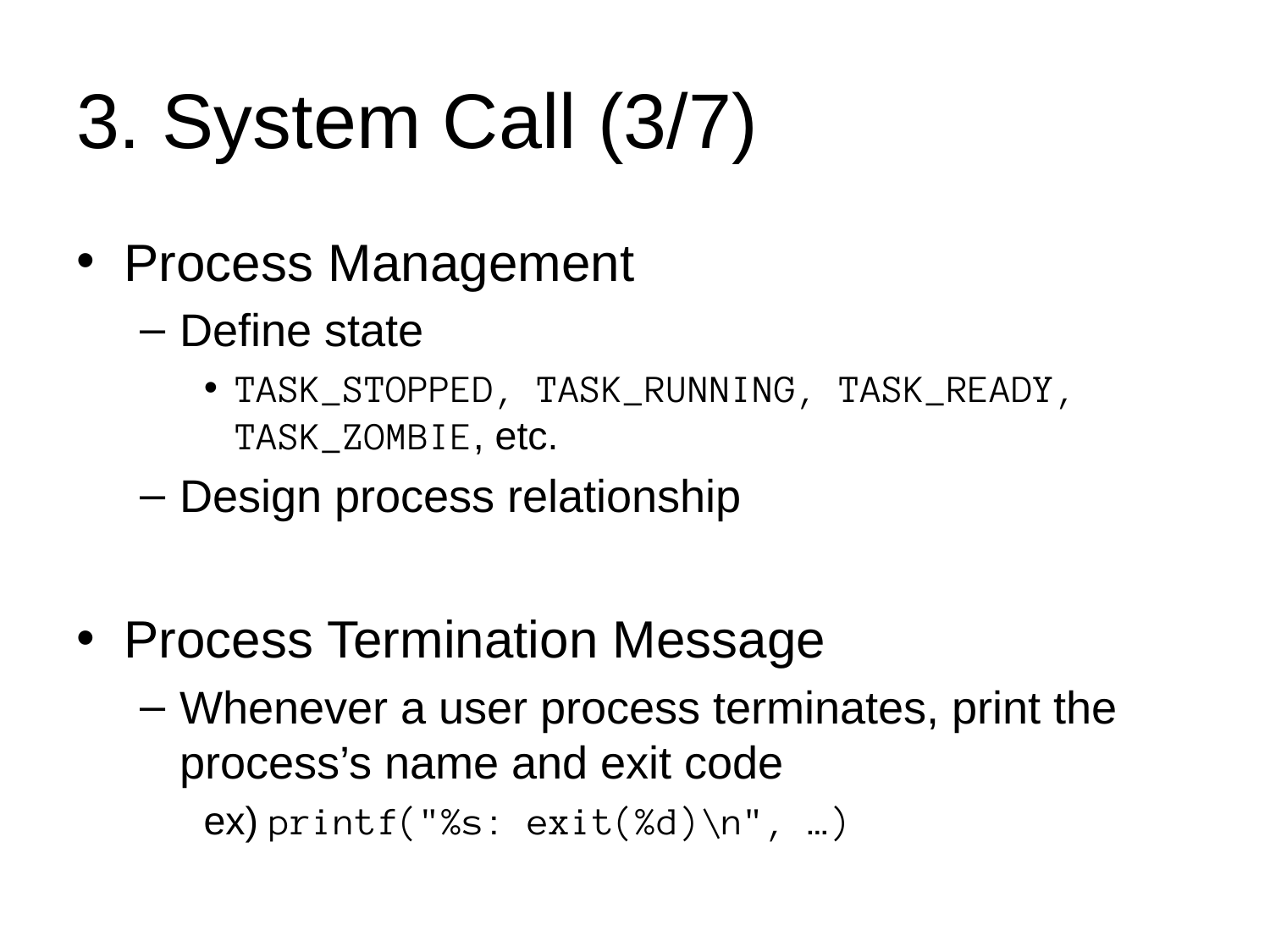

# 3. System Call (3/7)
Process Management
Define state
TASK_STOPPED, TASK_RUNNING, TASK_READY, TASK_ZOMBIE, etc.
Design process relationship

Process Termination Message
Whenever a user process terminates, print the process’s name and exit code
ex) printf("%s: exit(%d)\n", …)